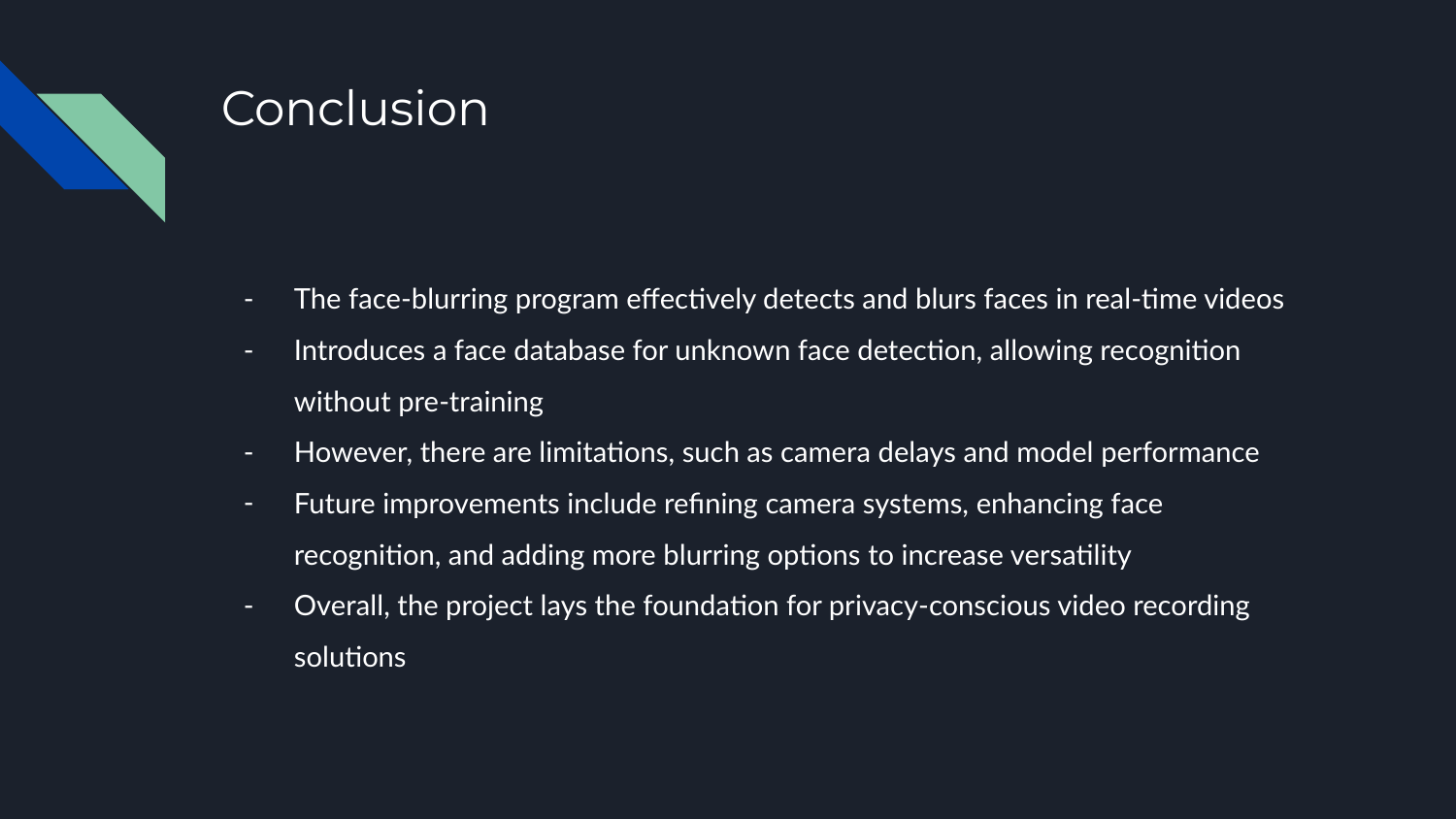

# Conclusion
The face-blurring program effectively detects and blurs faces in real-time videos
Introduces a face database for unknown face detection, allowing recognition without pre-training
However, there are limitations, such as camera delays and model performance
Future improvements include refining camera systems, enhancing face recognition, and adding more blurring options to increase versatility
Overall, the project lays the foundation for privacy-conscious video recording solutions